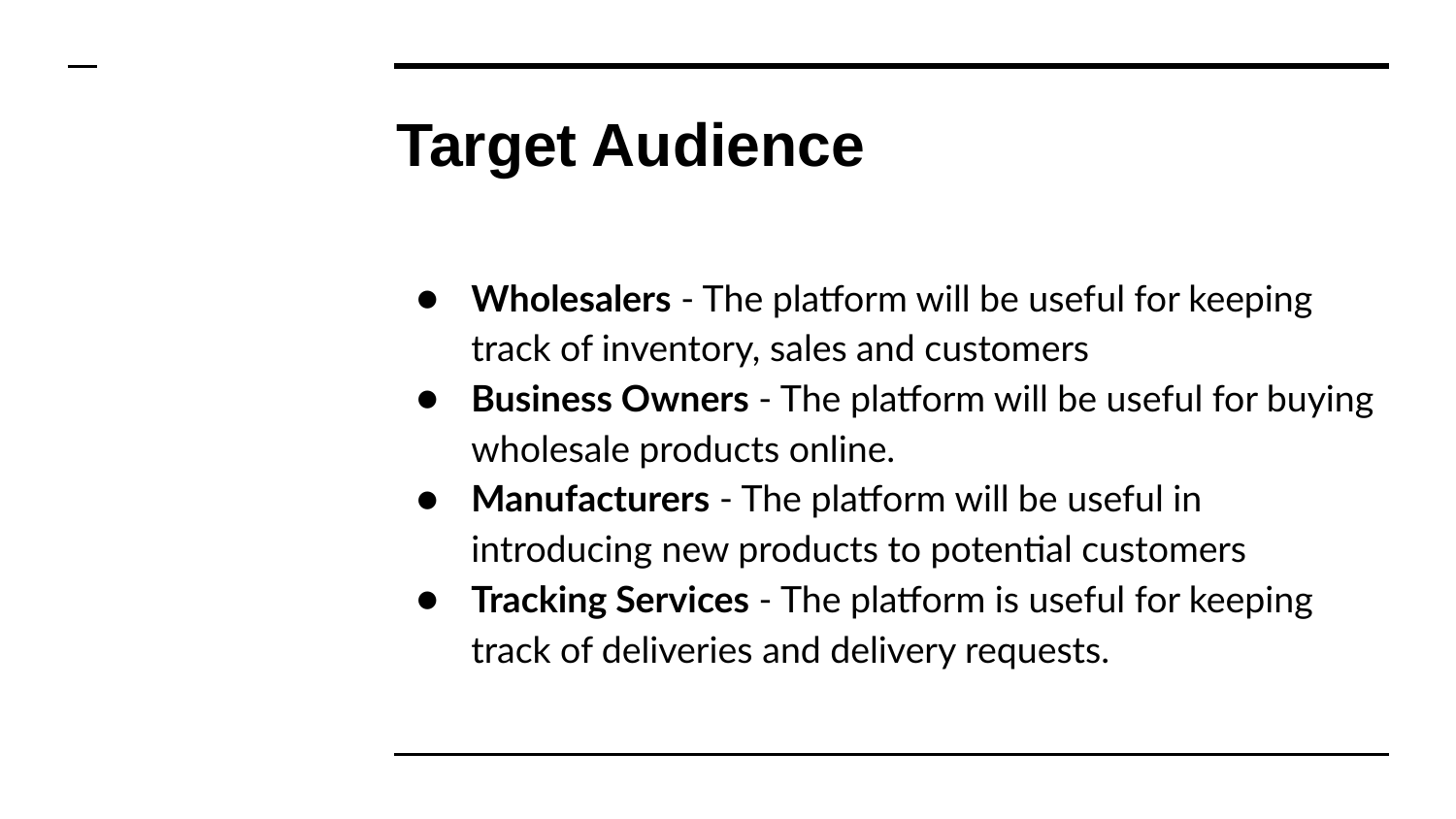

# Target Audience
Wholesalers - The platform will be useful for keeping track of inventory, sales and customers
Business Owners - The platform will be useful for buying wholesale products online.
Manufacturers - The platform will be useful in introducing new products to potential customers
Tracking Services - The platform is useful for keeping track of deliveries and delivery requests.